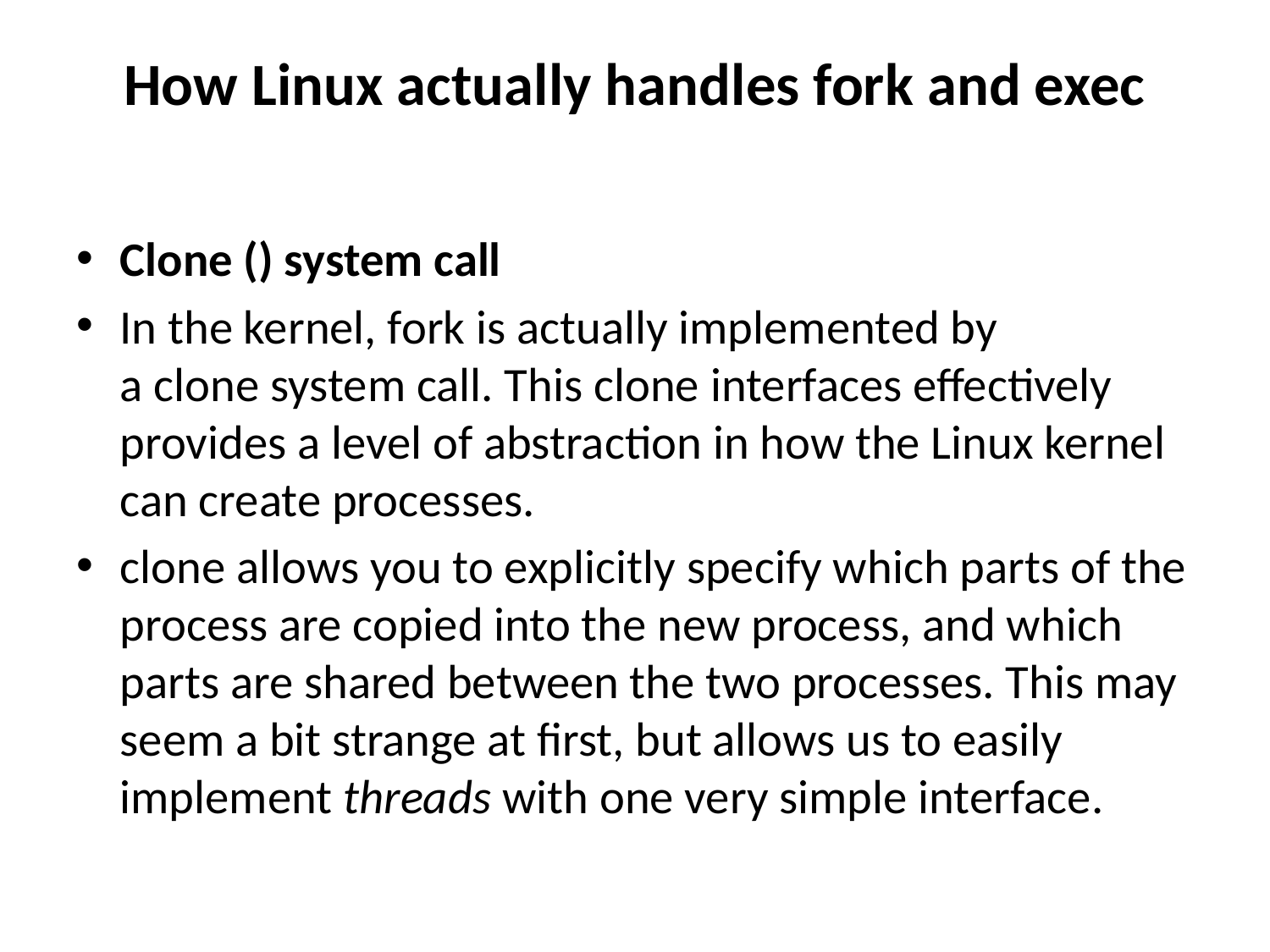

# How Linux actually handles fork and exec
Clone () system call
In the kernel, fork is actually implemented by a clone system call. This clone interfaces effectively provides a level of abstraction in how the Linux kernel can create processes.
clone allows you to explicitly specify which parts of the process are copied into the new process, and which parts are shared between the two processes. This may seem a bit strange at first, but allows us to easily implement threads with one very simple interface.